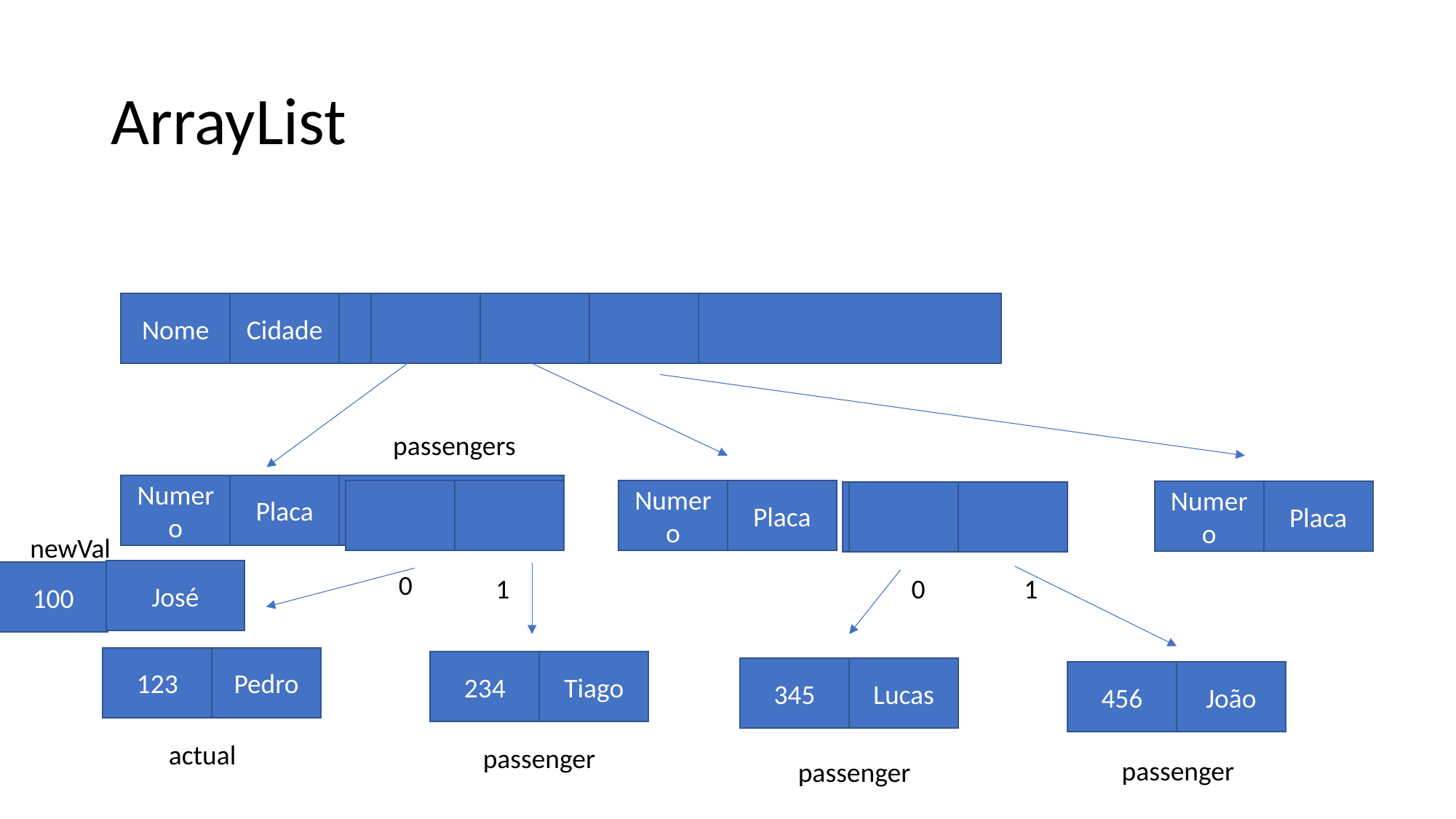

# ArrayList
Nome
Cidade

passengers
Numero
Placa

Numero
Placa
Numero
Placa

newVal
José
100
0
1
0
1
123
Pedro
234
Tiago
345
Lucas
456
João
actual
passenger
passenger
passenger